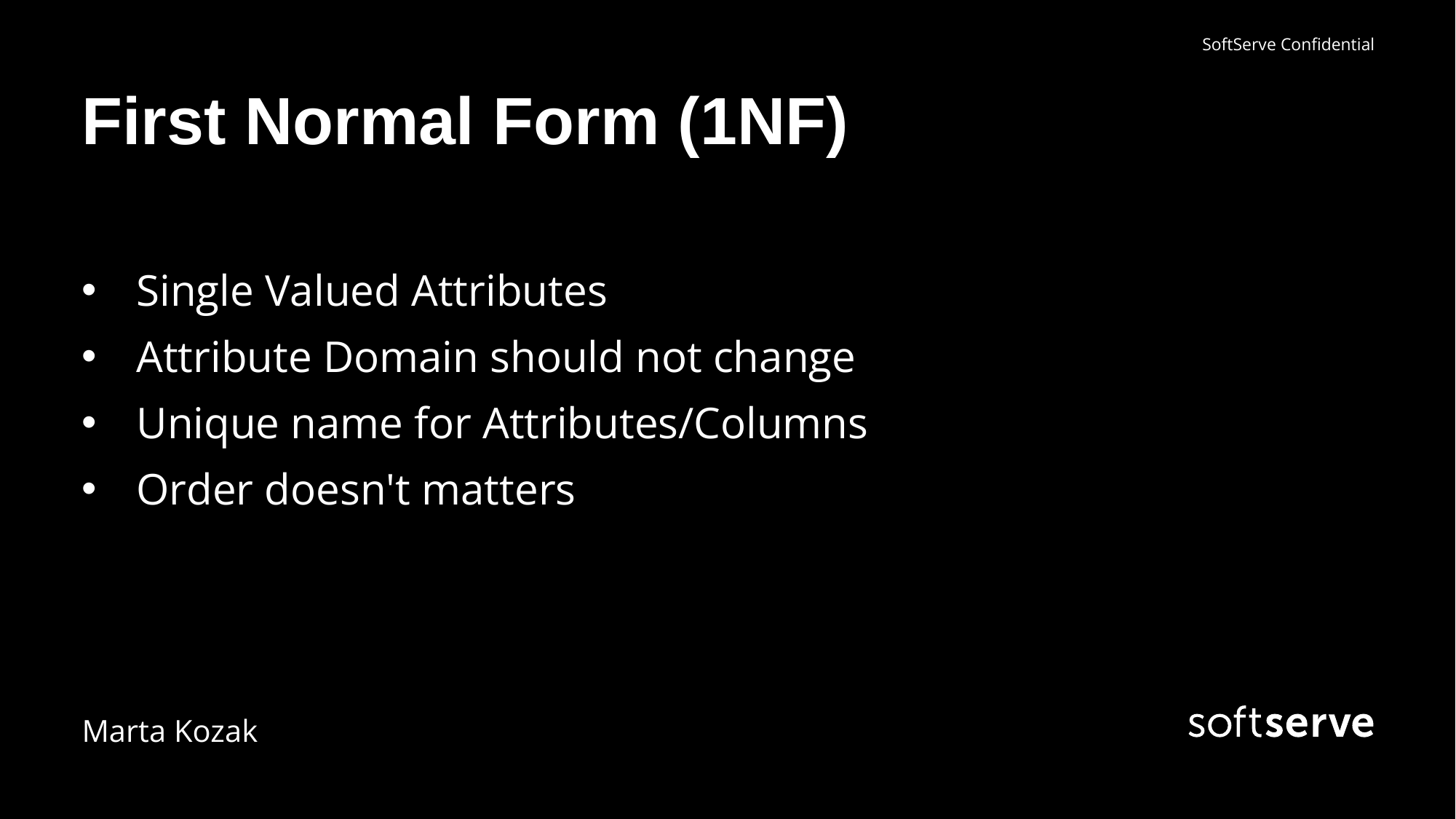

# First Normal Form (1NF)
Single Valued Attributes
Attribute Domain should not change
Unique name for Attributes/Columns
Order doesn't matters

Marta Kozak